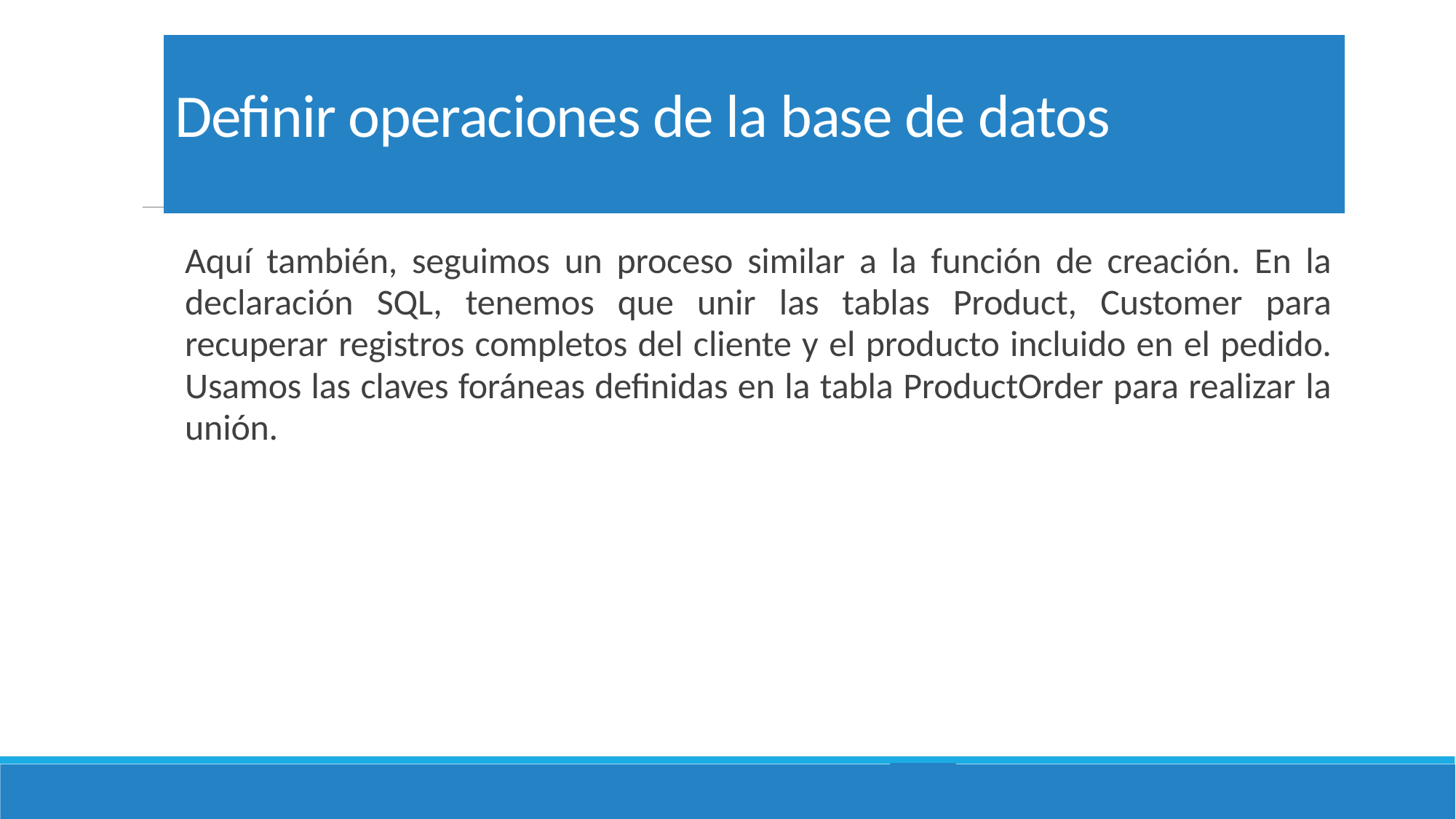

# Definir operaciones de la base de datos
Aquí también, seguimos un proceso similar a la función de creación. En la declaración SQL, tenemos que unir las tablas Product, Customer para recuperar registros completos del cliente y el producto incluido en el pedido. Usamos las claves foráneas definidas en la tabla ProductOrder para realizar la unión.